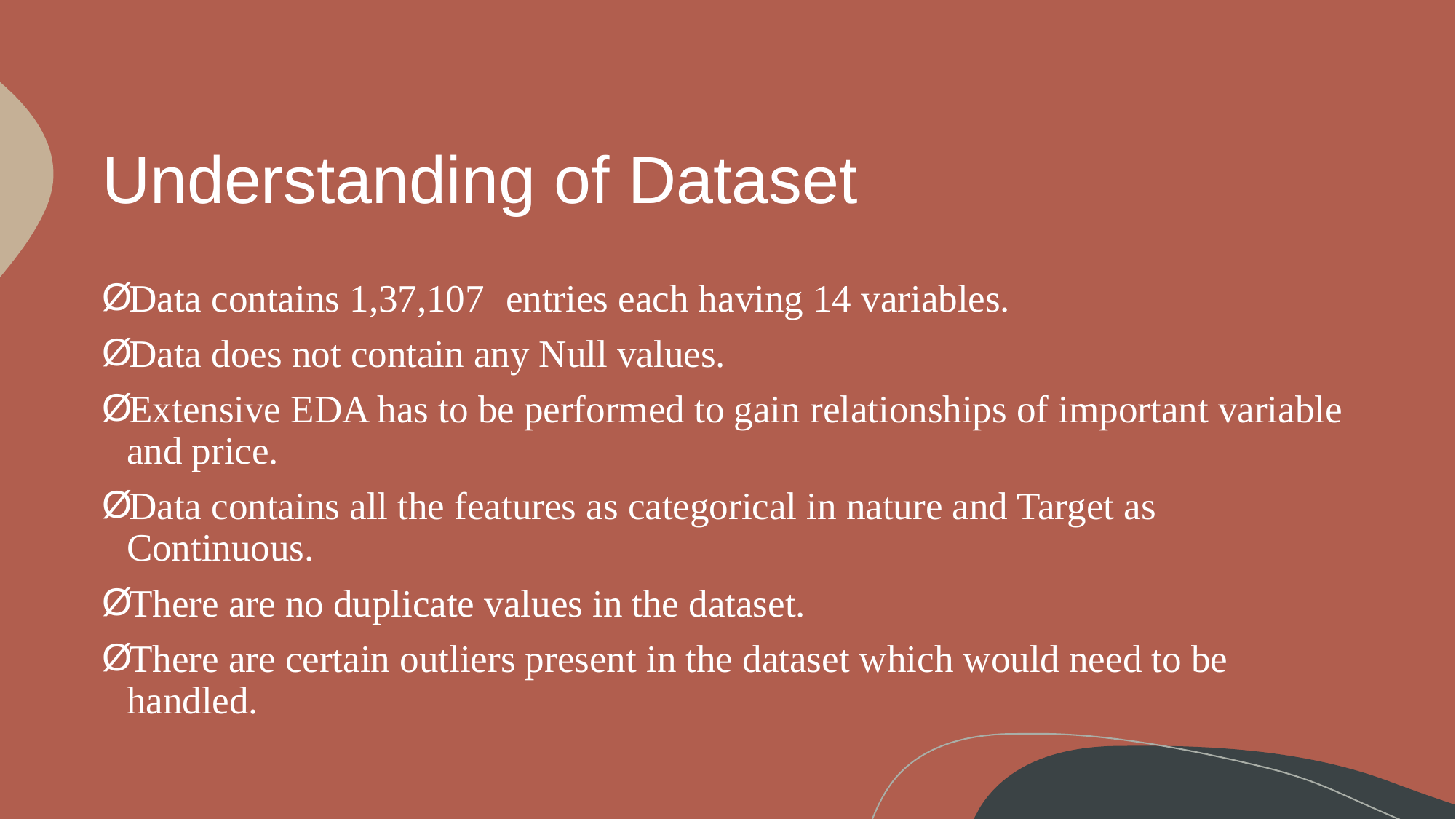

# Understanding of Dataset
Data contains 1,37,107 entries each having 14 variables.
Data does not contain any Null values.
Extensive EDA has to be performed to gain relationships of important variable and price.
Data contains all the features as categorical in nature and Target as Continuous.
There are no duplicate values in the dataset.
There are certain outliers present in the dataset which would need to be handled.